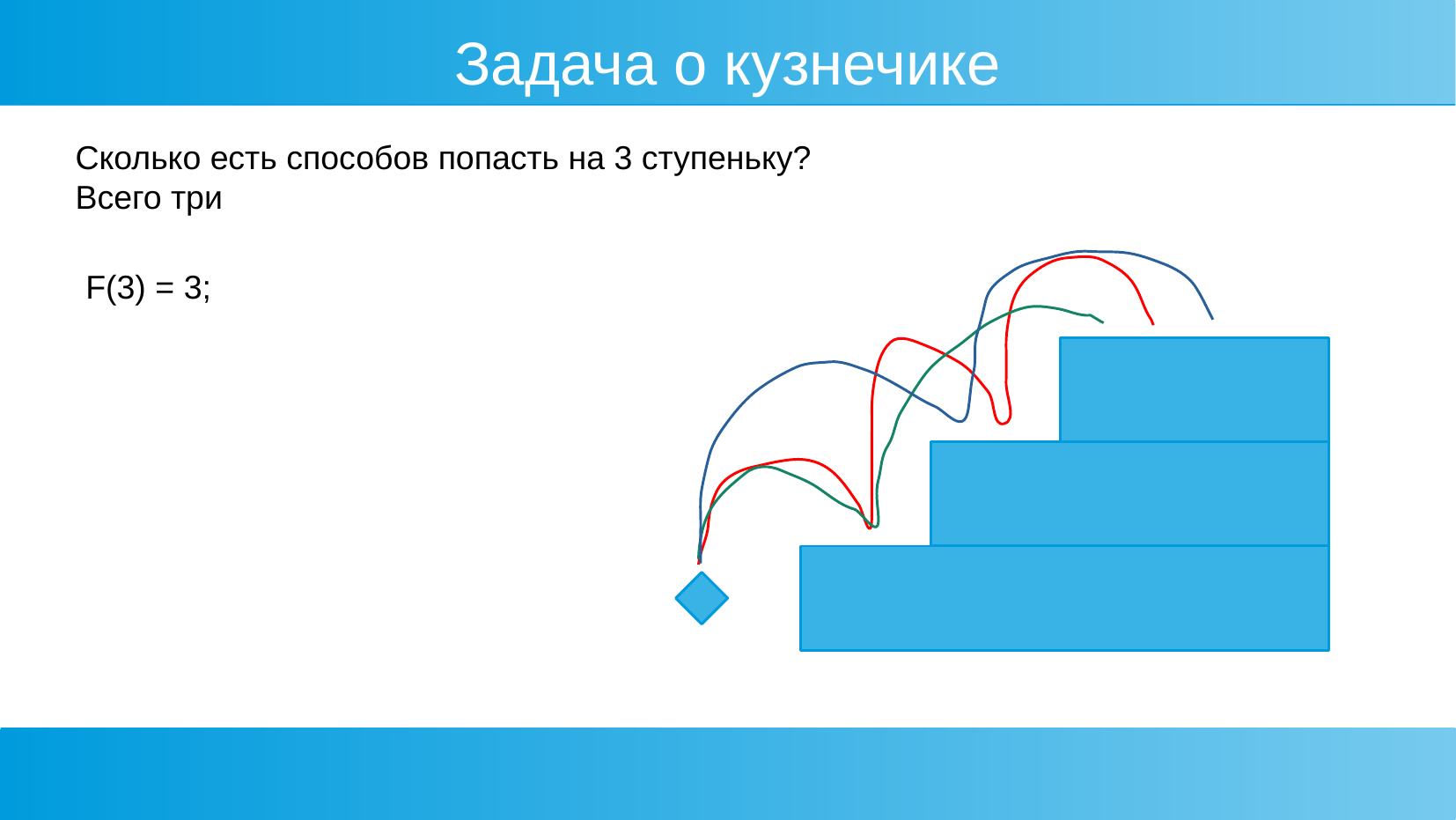

Задача о кузнечике
Сколько есть способов попасть на 3 ступеньку?
Всего три

F(3) = 3;